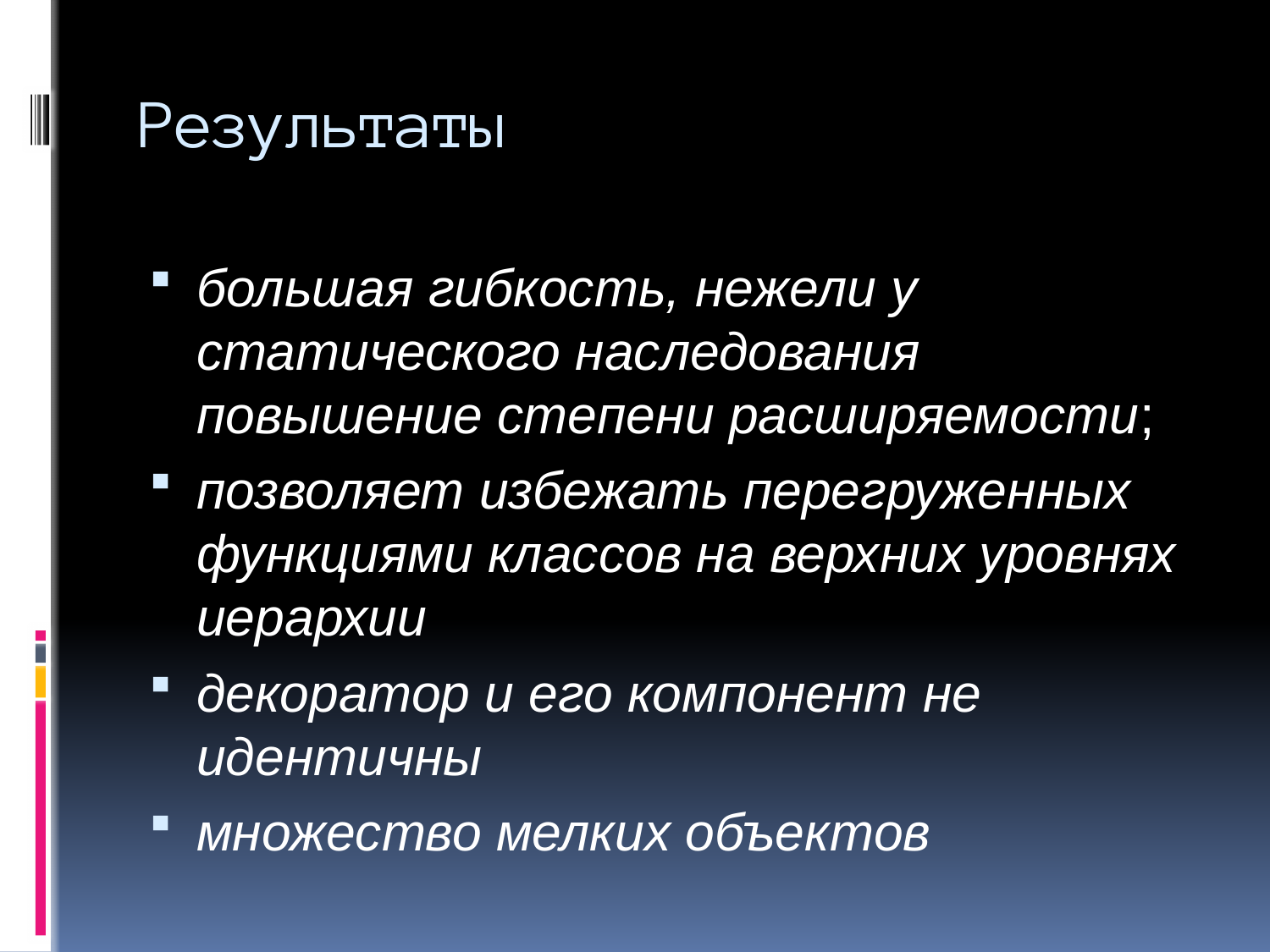

# Результаты
большая гибкость, нежели у статического наследования
повышение степени расширяемости;
позволяет избежать перегруженных функциями классов на верхних уровнях
иерархии
декоратор и его компонент не идентичны
множество мелких объектов